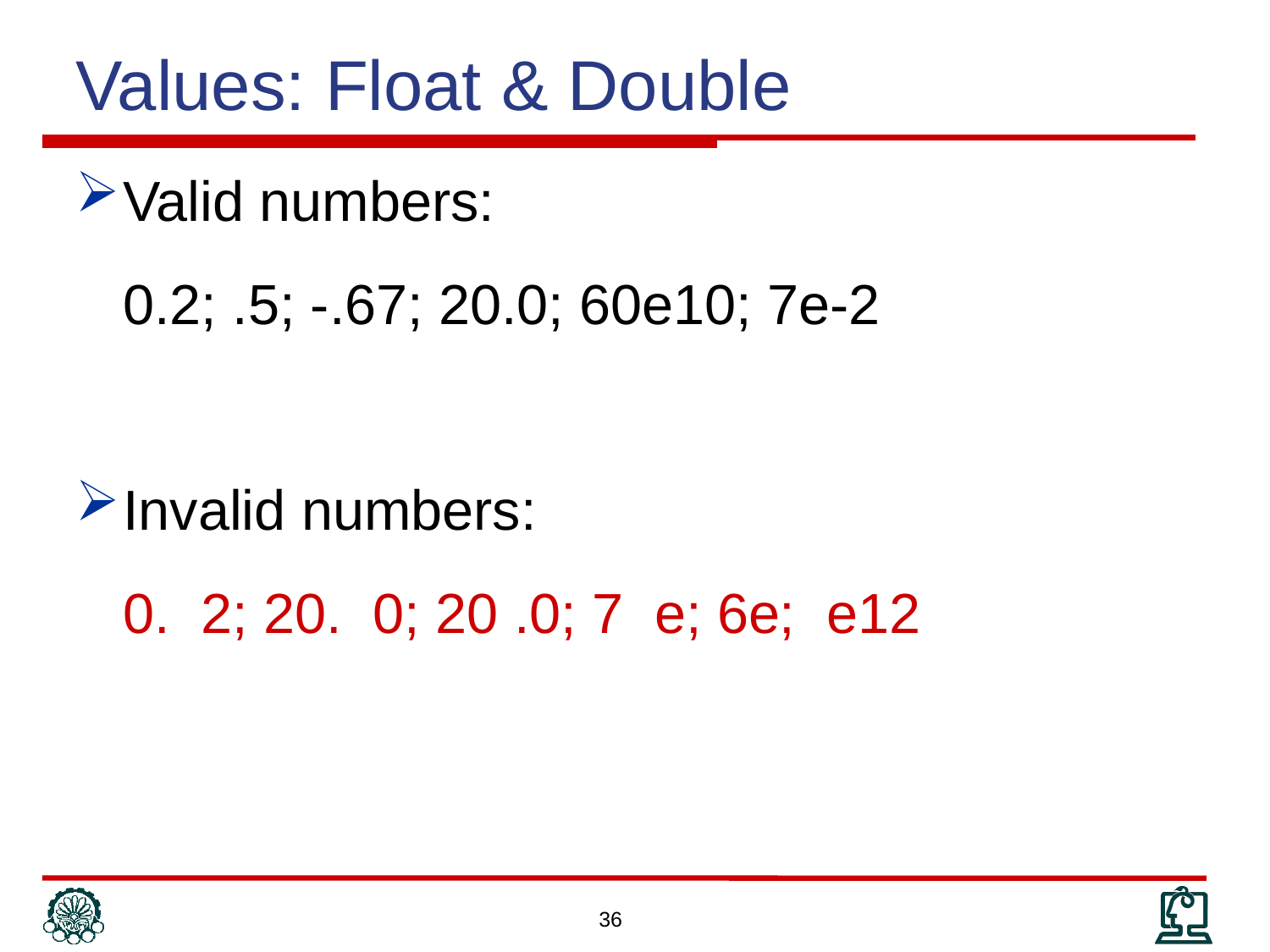

Values: Float & Double
Valid numbers:
	0.2; .5; -.67; 20.0; 60e10; 7e-2

Invalid numbers:
	0.  2; 20.  0; 20 .0; 7  e; 6e;  e12
36